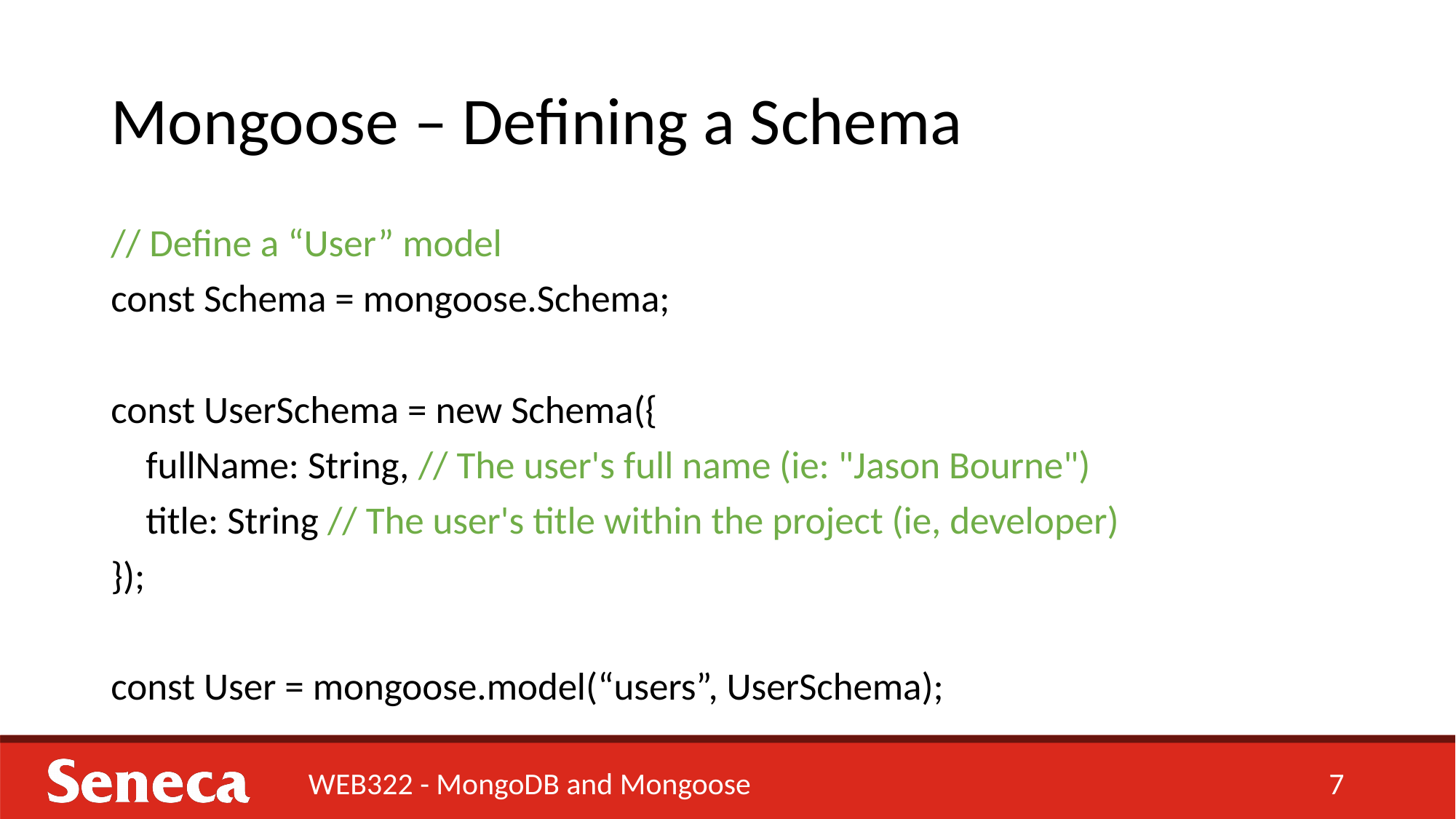

# Mongoose – Defining a Schema
// Define a “User” model
const Schema = mongoose.Schema;

const UserSchema = new Schema({
    fullName: String, // The user's full name (ie: "Jason Bourne")
    title: String // The user's title within the project (ie, developer)
});

const User = mongoose.model(“users”, UserSchema);
WEB322 - MongoDB and Mongoose
7